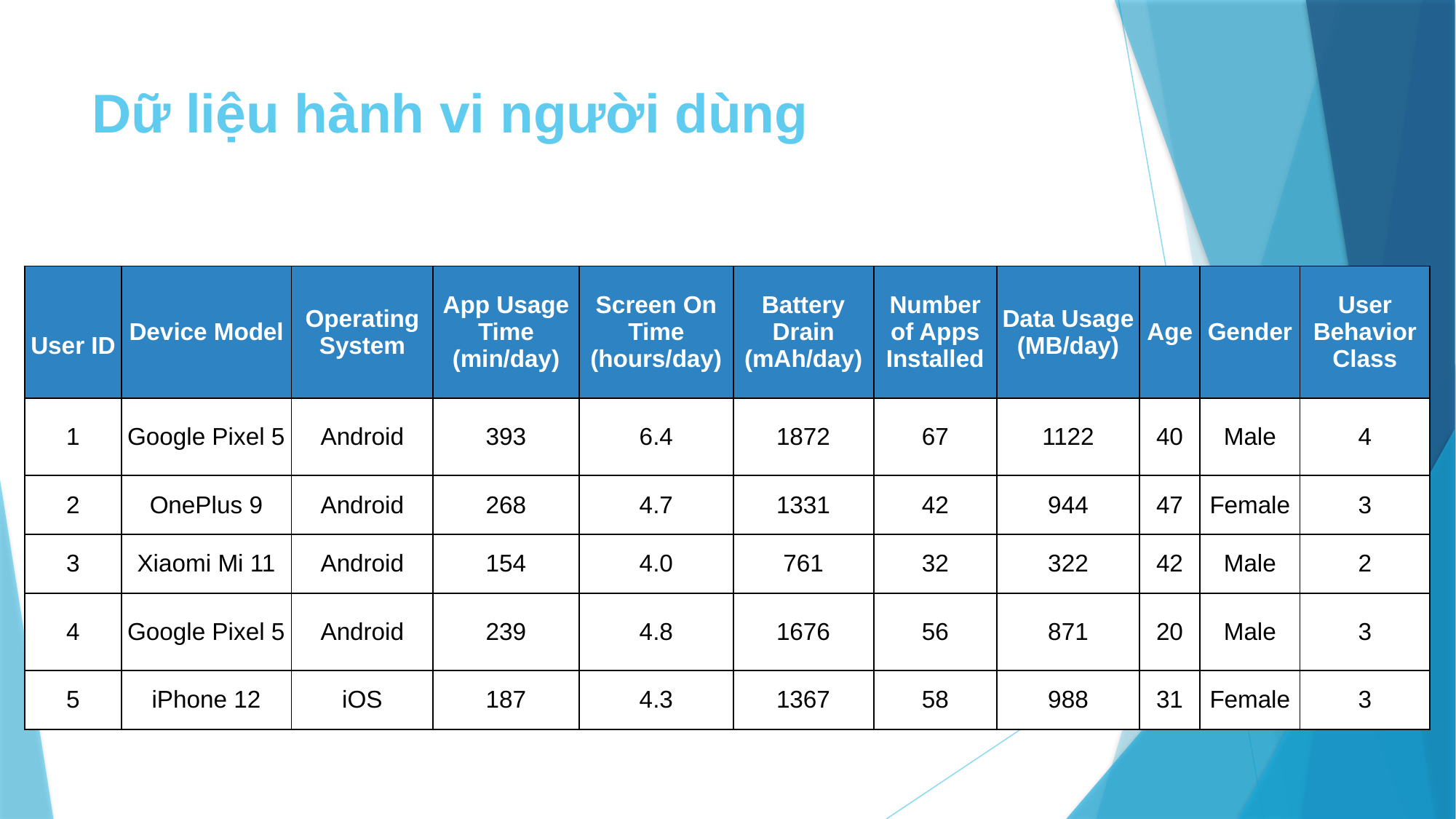

# Dữ liệu hành vi người dùng
| User ID | Device Model | Operating System | App Usage Time (min/day) | Screen On Time (hours/day) | Battery Drain (mAh/day) | Number of Apps Installed | Data Usage (MB/day) | Age | Gender | User Behavior Class |
| --- | --- | --- | --- | --- | --- | --- | --- | --- | --- | --- |
| 1 | Google Pixel 5 | Android | 393 | 6.4 | 1872 | 67 | 1122 | 40 | Male | 4 |
| 2 | OnePlus 9 | Android | 268 | 4.7 | 1331 | 42 | 944 | 47 | Female | 3 |
| 3 | Xiaomi Mi 11 | Android | 154 | 4.0 | 761 | 32 | 322 | 42 | Male | 2 |
| 4 | Google Pixel 5 | Android | 239 | 4.8 | 1676 | 56 | 871 | 20 | Male | 3 |
| 5 | iPhone 12 | iOS | 187 | 4.3 | 1367 | 58 | 988 | 31 | Female | 3 |